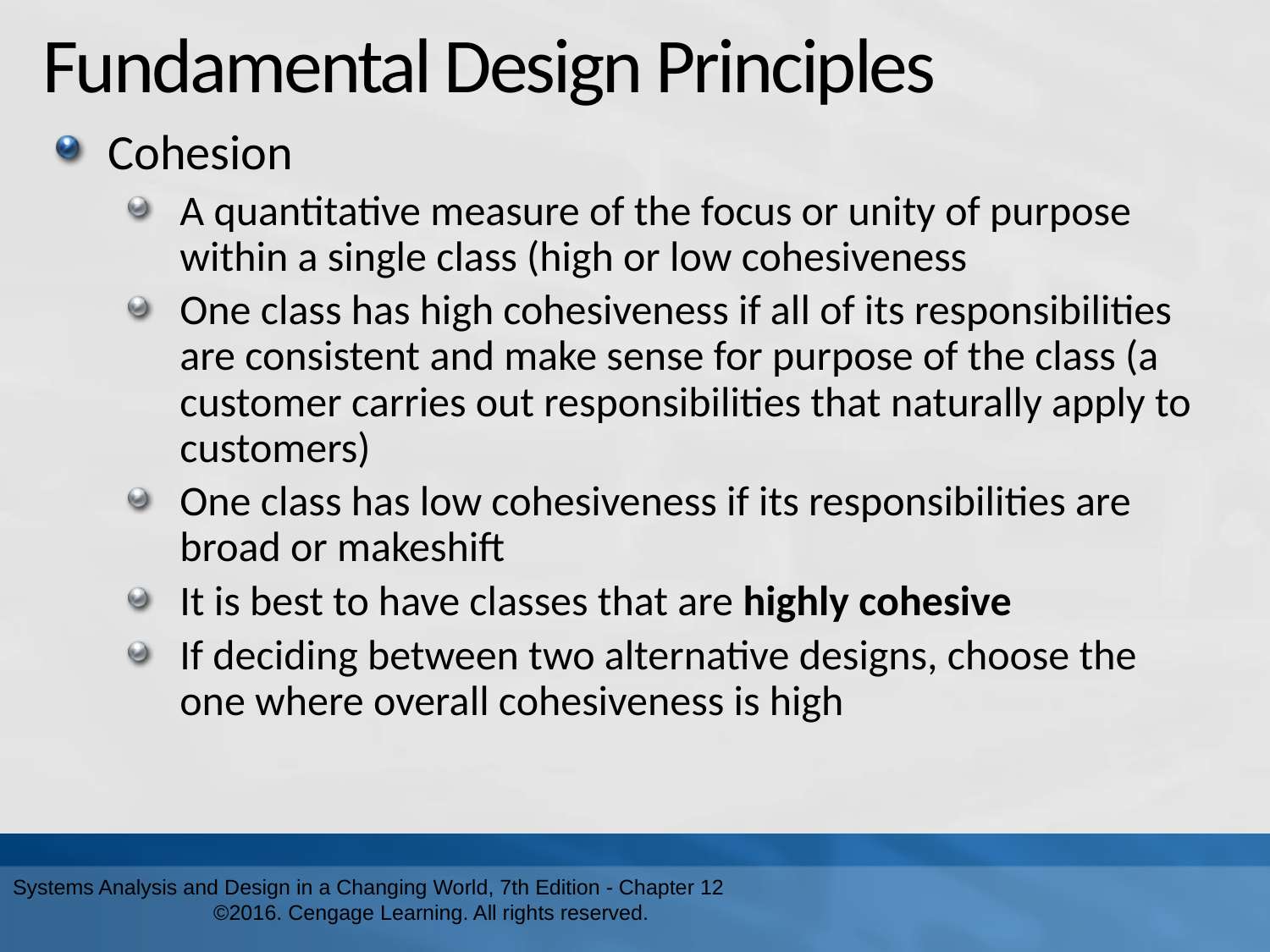

# Fundamental Design Principles
Cohesion
A quantitative measure of the focus or unity of purpose within a single class (high or low cohesiveness
One class has high cohesiveness if all of its responsibilities are consistent and make sense for purpose of the class (a customer carries out responsibilities that naturally apply to customers)
One class has low cohesiveness if its responsibilities are broad or makeshift
It is best to have classes that are highly cohesive
If deciding between two alternative designs, choose the one where overall cohesiveness is high

Systems Analysis and Design in a Changing World, 7th Edition - Chapter 12                                      ©2016. Cengage Learning. All rights reserved.